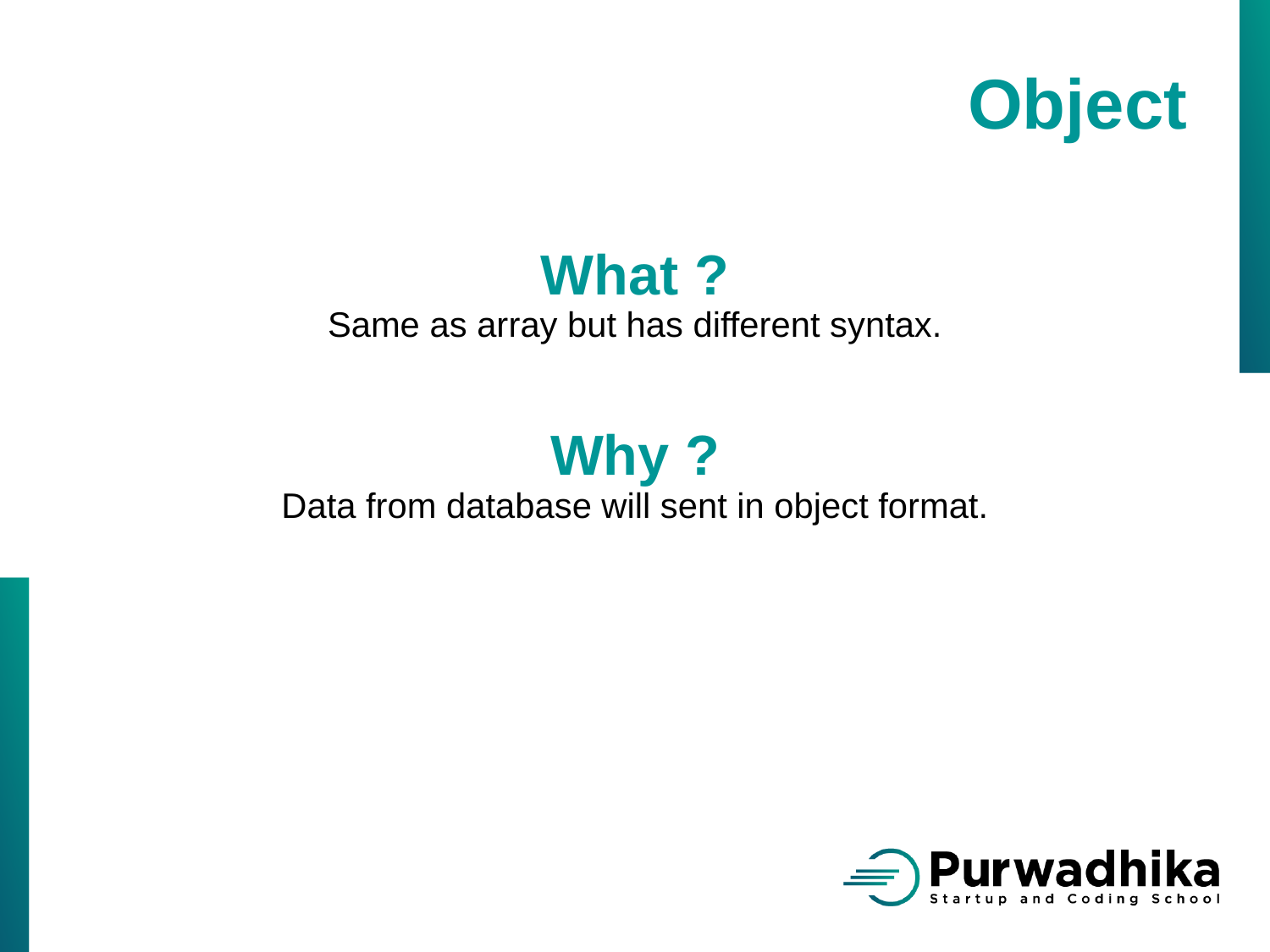

Object
What ?
Same as array but has different syntax.
Why ?
Data from database will sent in object format.